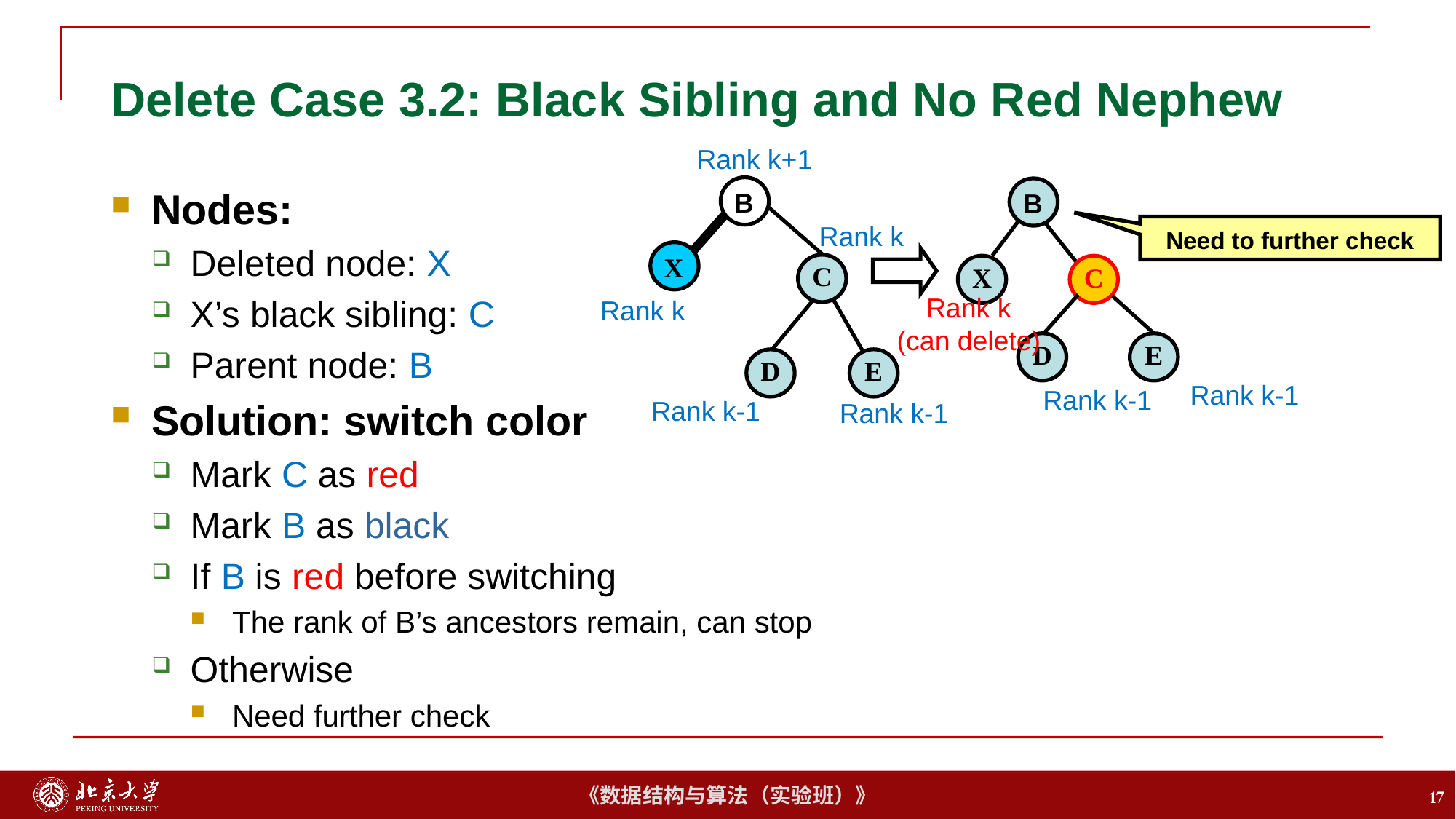

# Delete Case 3.2: Black Sibling and No Red Nephew
Rank k+1
Nodes:
Deleted node: X
X’s black sibling: C
Parent node: B
Solution: switch color
Mark C as red
Mark B as black
If B is red before switching
The rank of B’s ancestors remain, can stop
Otherwise
Need further check

B
B

X
C

D
E

Rank k
Need to further check
X

C
Rank k

Rank k
(can delete)
D
E
Rank k-1
Rank k-1
Rank k-1
Rank k-1
17